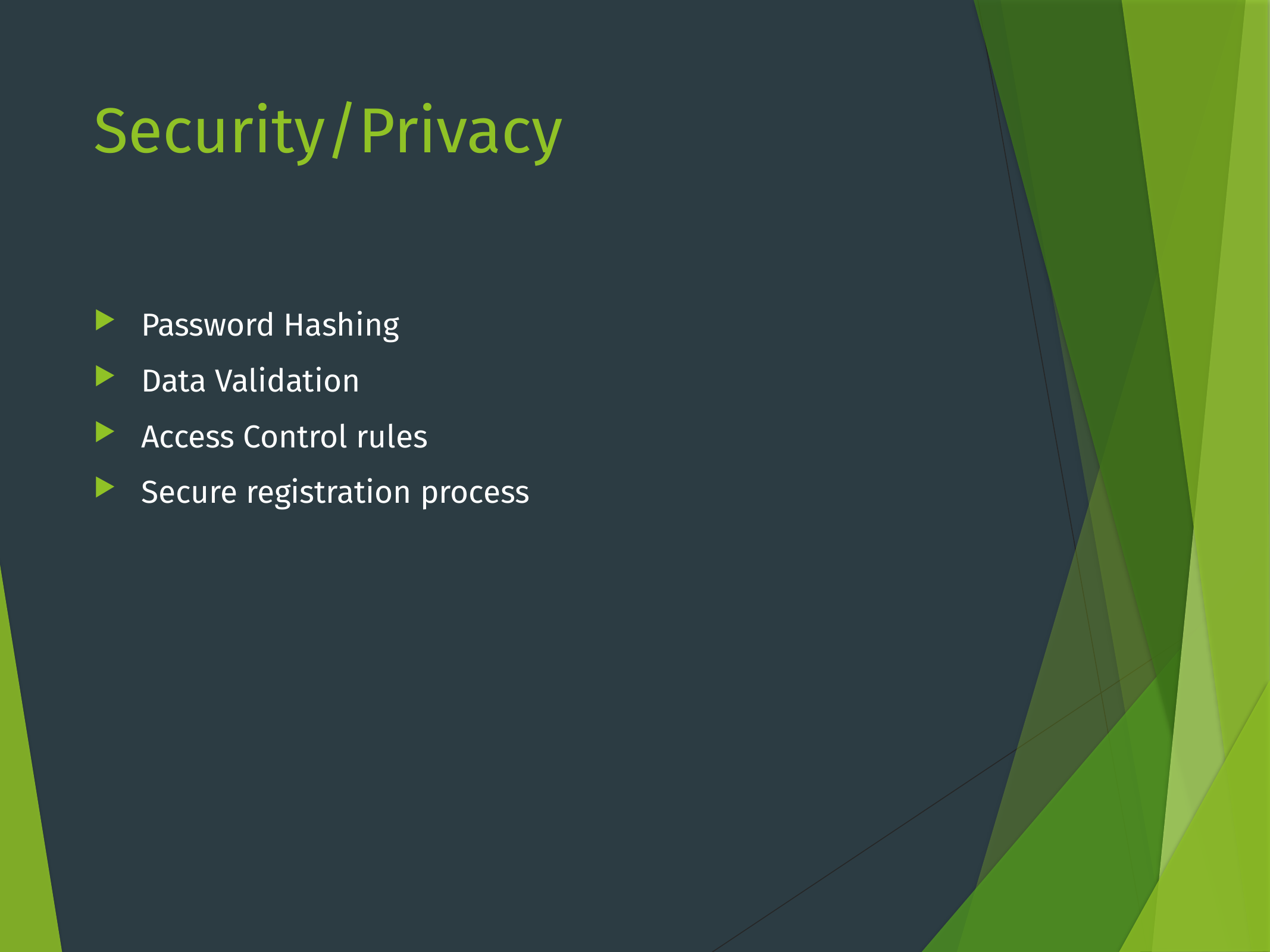

# Security/Privacy
Password Hashing
Data Validation
Access Control rules
Secure registration process